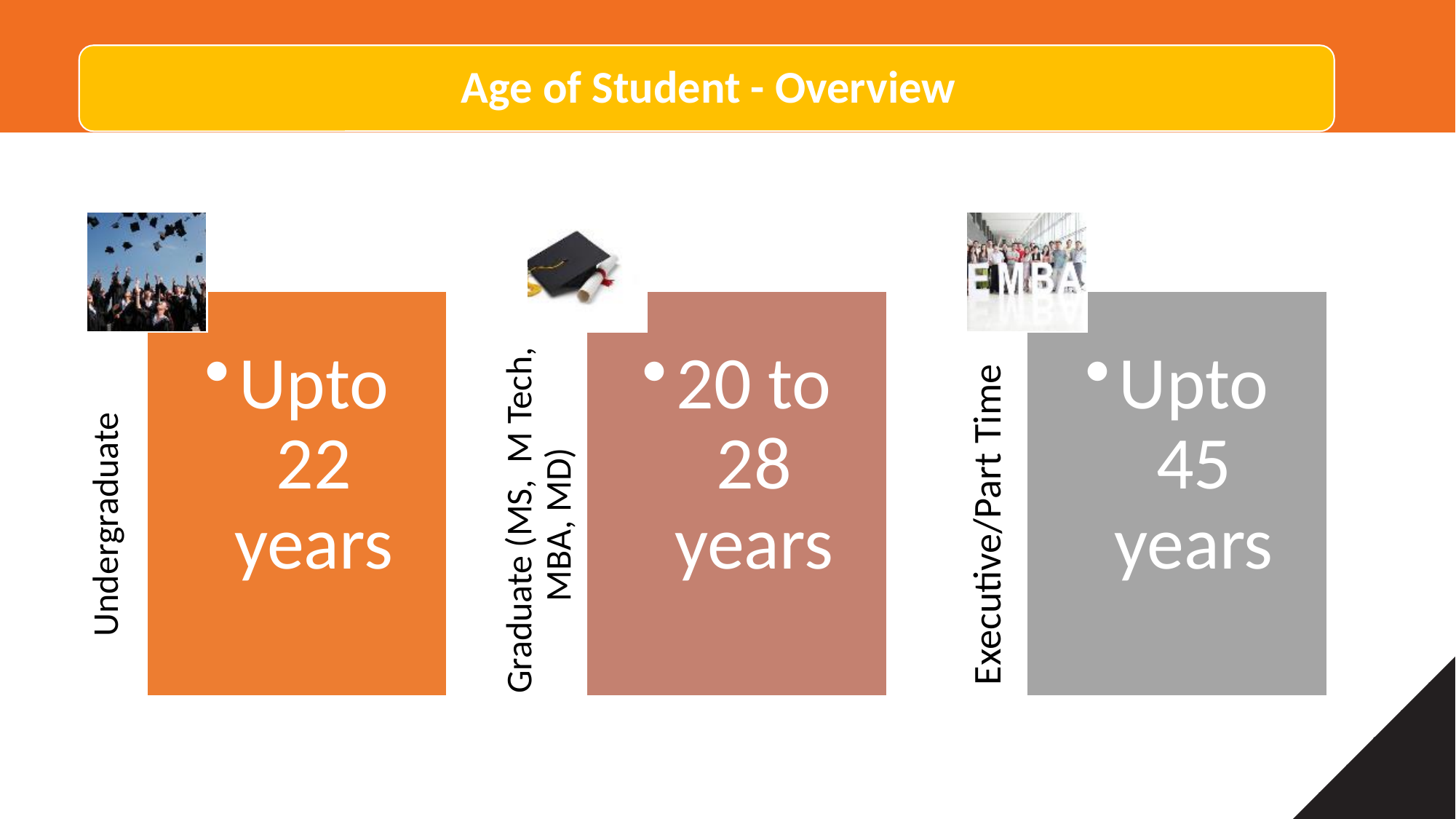

Age of Student - Overview
Undergraduate
Upto 22 years
Graduate (MS,  M Tech, MBA, MD)
20 to 28 years
Executive/Part Time
Upto 45 years